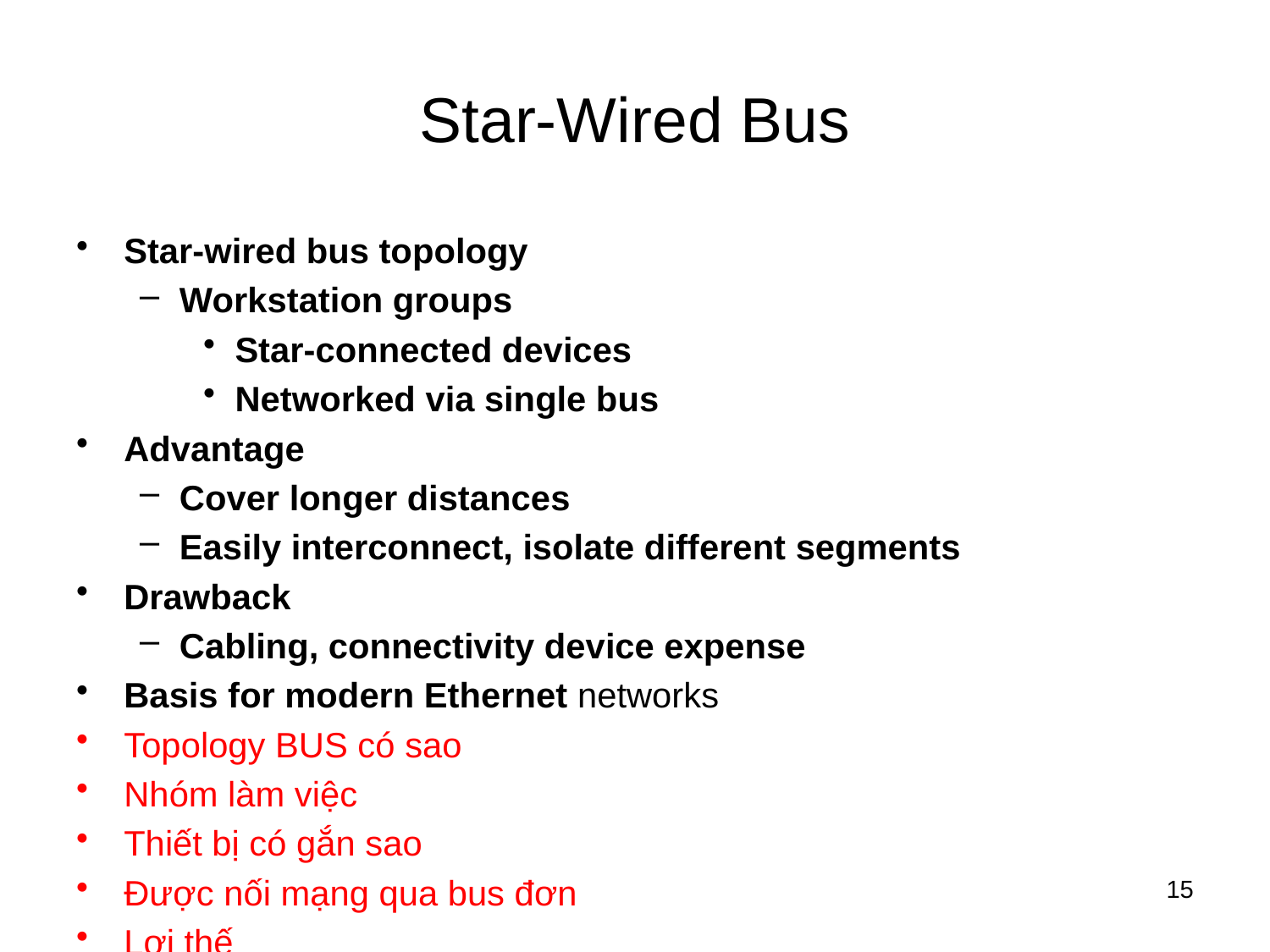

# Star-Wired Bus
Star-wired bus topology
Workstation groups
Star-connected devices
Networked via single bus
Advantage
Cover longer distances
Easily interconnect, isolate different segments
Drawback
Cabling, connectivity device expense
Basis for modern Ethernet networks
Topology BUS có sao
Nhóm làm việc
Thiết bị có gắn sao
Được nối mạng qua bus đơn
Lợi thế
Che khoảng cách dài hơn
Dễ dàng kết nối, cô lập các phân đoạn khác nhau
Hạn chế
Cáp, chi phí thiết bị kết nối
Cơ sở cho mạng Ethernet hiện đại

15